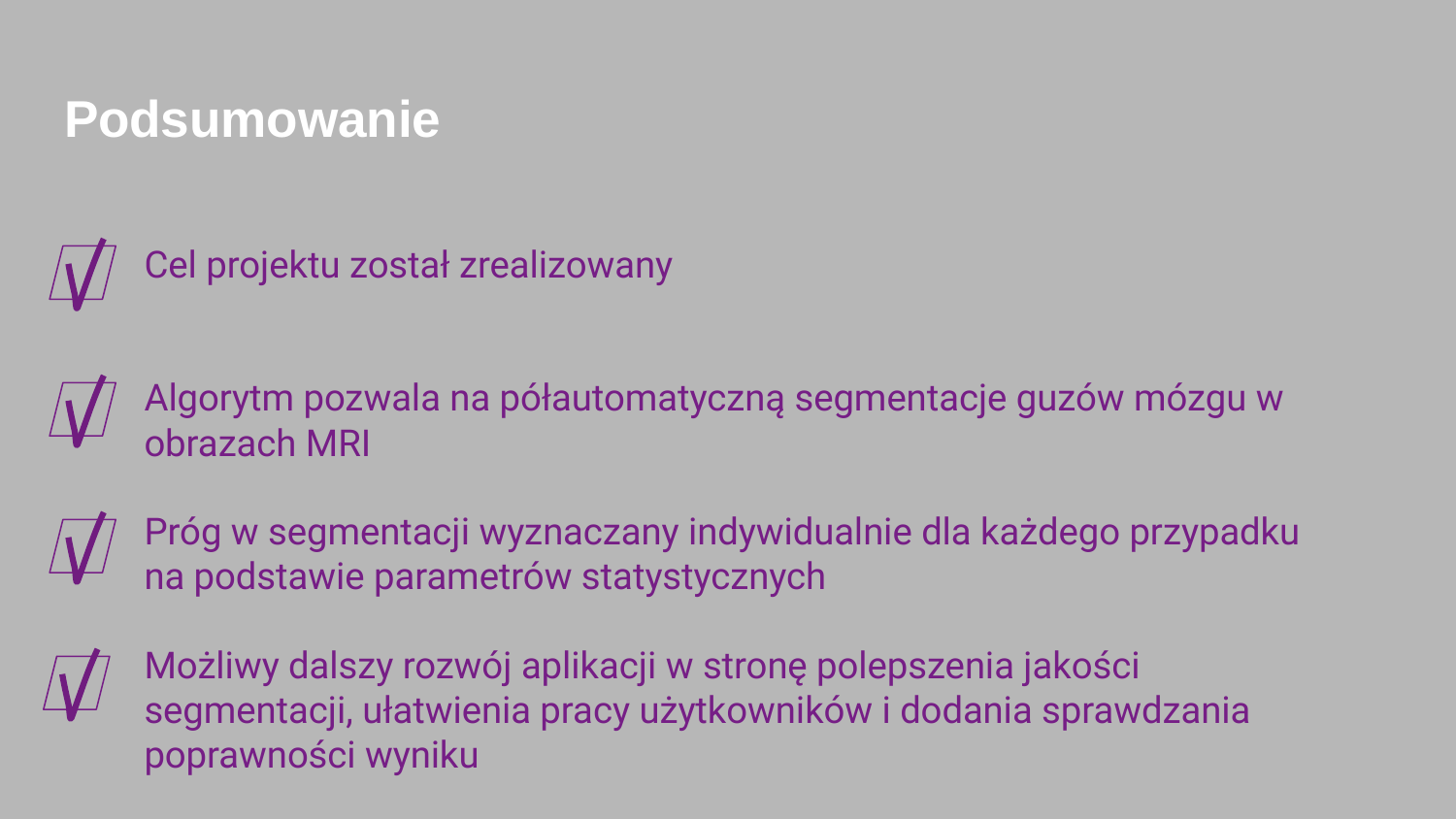

# Podsumowanie
Cel projektu został zrealizowany

Algorytm pozwala na półautomatyczną segmentacje guzów mózgu w obrazach MRI

Próg w segmentacji wyznaczany indywidualnie dla każdego przypadku na podstawie parametrów statystycznych

Możliwy dalszy rozwój aplikacji w stronę polepszenia jakości segmentacji, ułatwienia pracy użytkowników i dodania sprawdzania poprawności wyniku